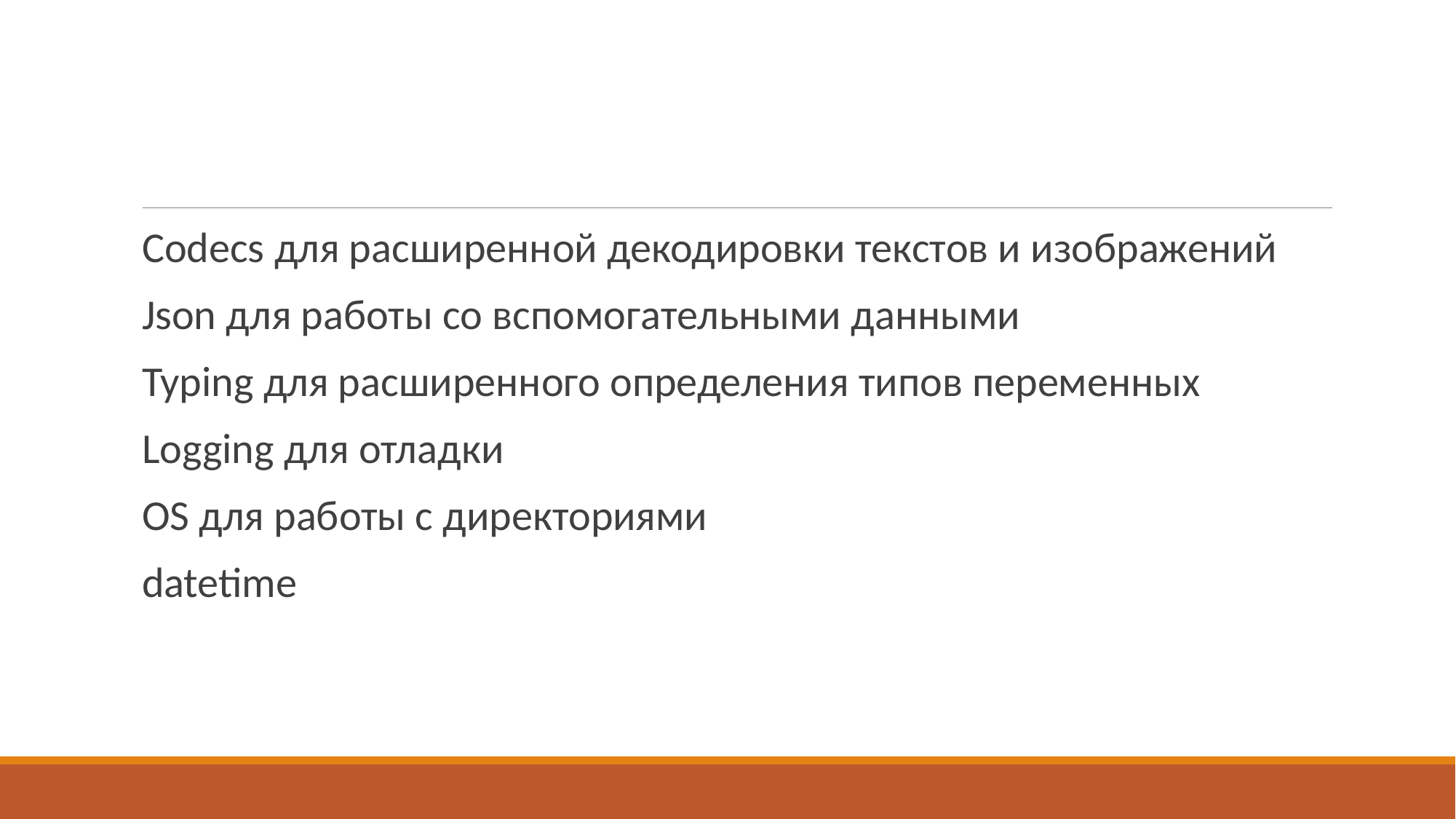

#
Codecs для расширенной декодировки текстов и изображений
Json для работы со вспомогательными данными
Typing для расширенного определения типов переменных
Logging для отладки
OS для работы с директориями
datetime